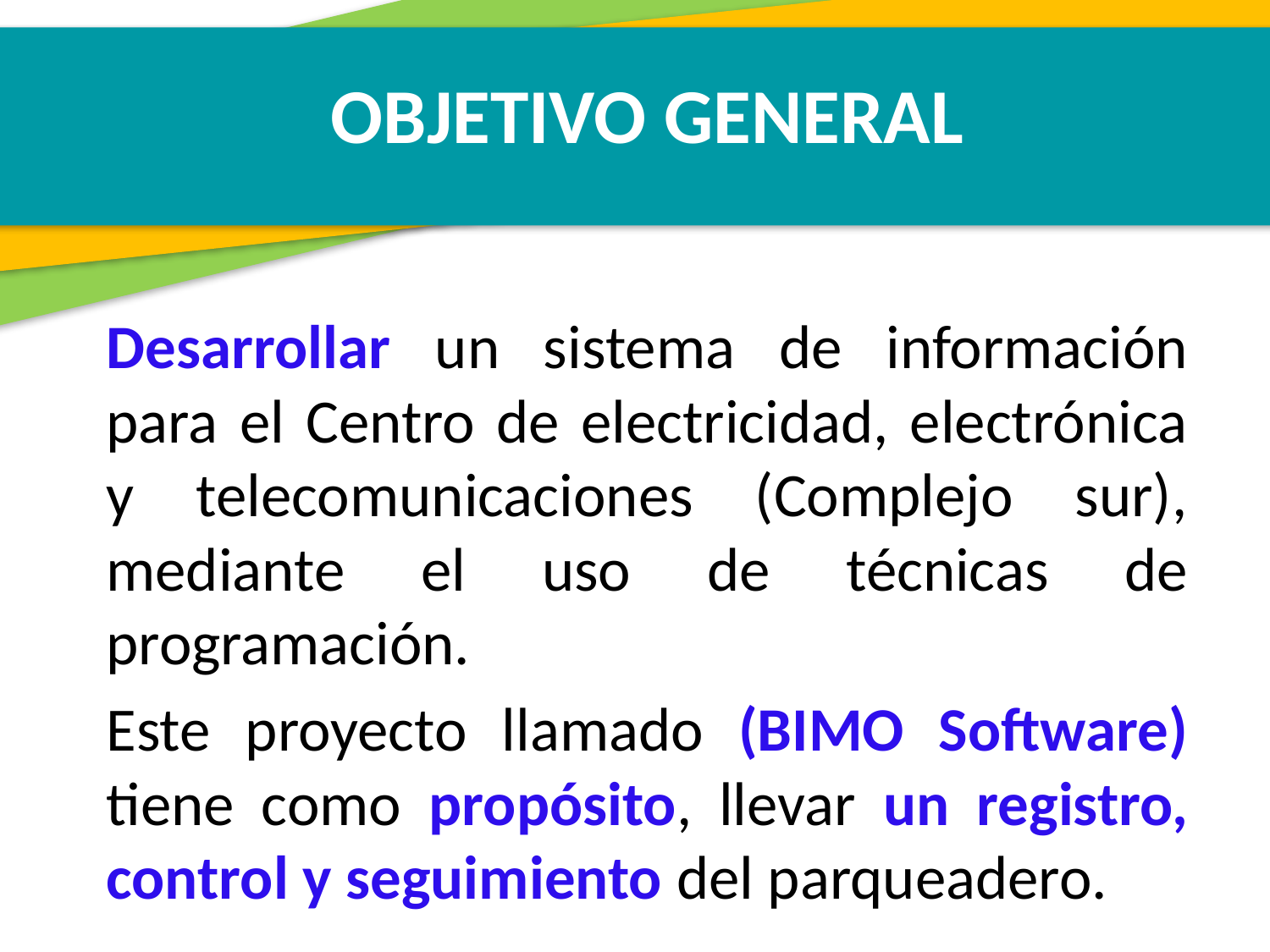

OBJETIVO GENERAL
Desarrollar un sistema de información para el Centro de electricidad, electrónica y telecomunicaciones (Complejo sur), mediante el uso de técnicas de programación.
Este proyecto llamado (BIMO Software) tiene como propósito, llevar un registro, control y seguimiento del parqueadero.